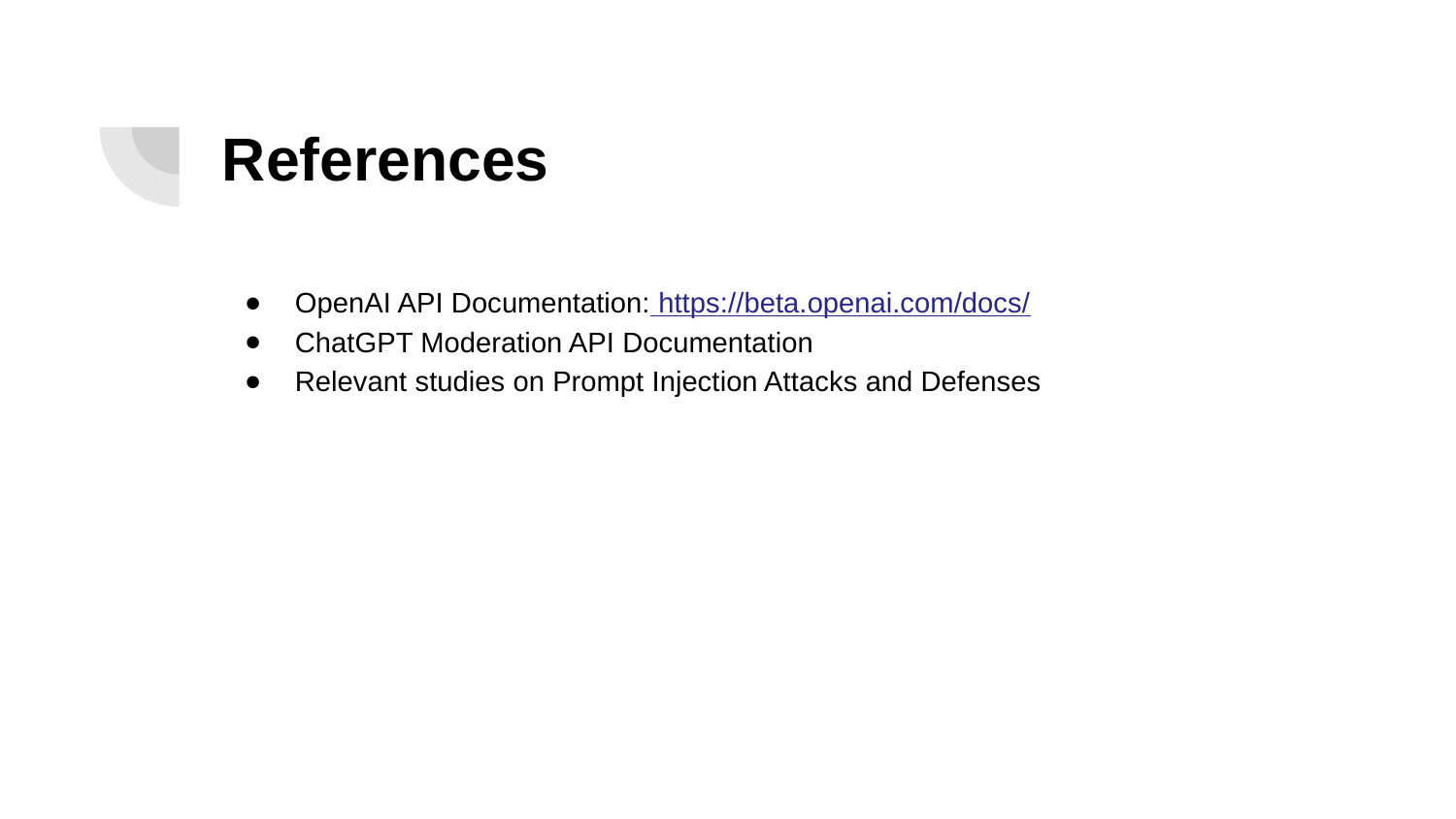

# References

OpenAI API Documentation: https://beta.openai.com/docs/
ChatGPT Moderation API Documentation
Relevant studies on Prompt Injection Attacks and Defenses